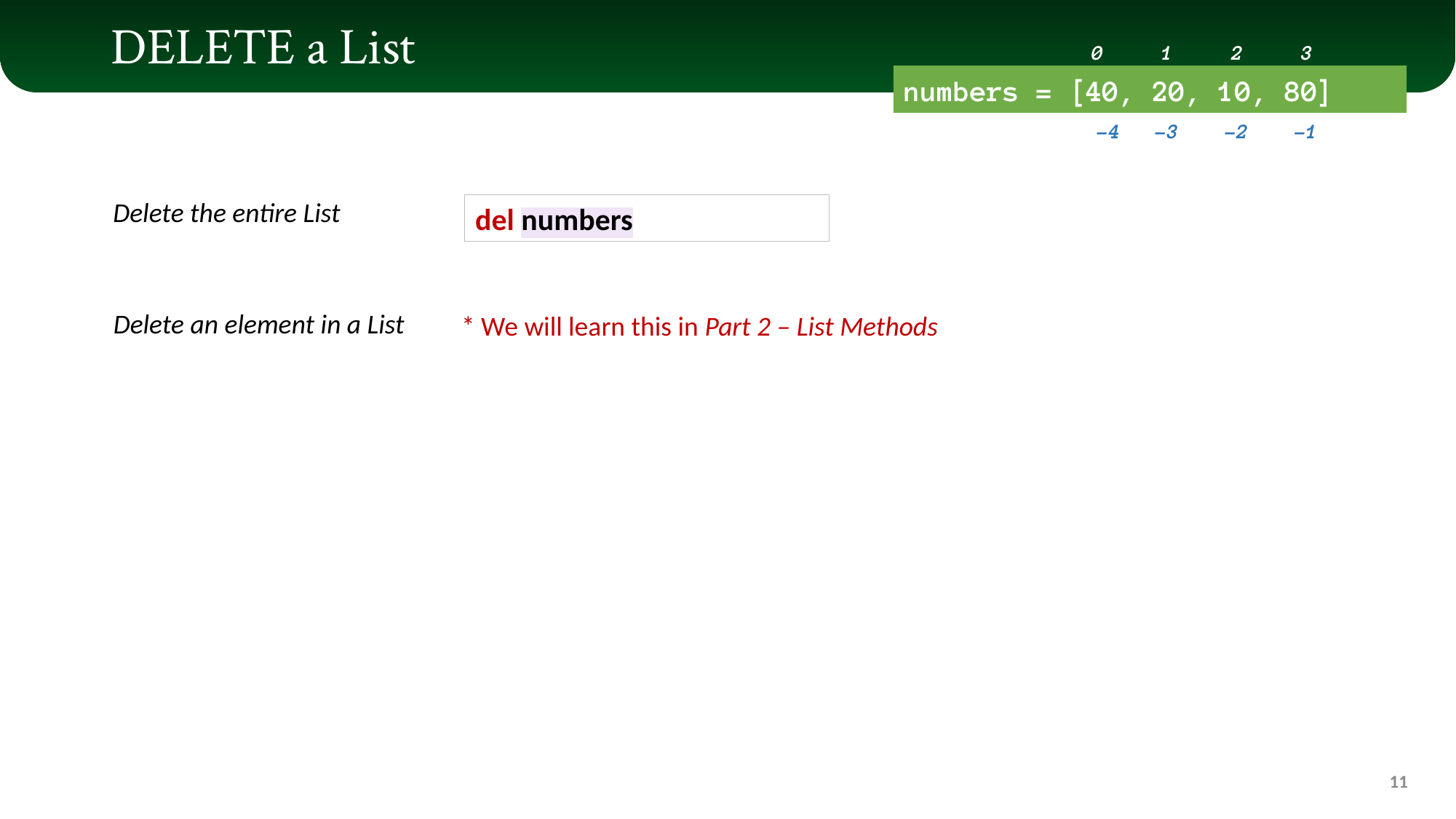

# DELETE a List
 0     1     2     3
numbers = [40, 20, 10, 80]
-4   -3    -2    -1
Delete the entire List
del numbers
Delete an element in a List
* We will learn this in Part 2 – List Methods
11